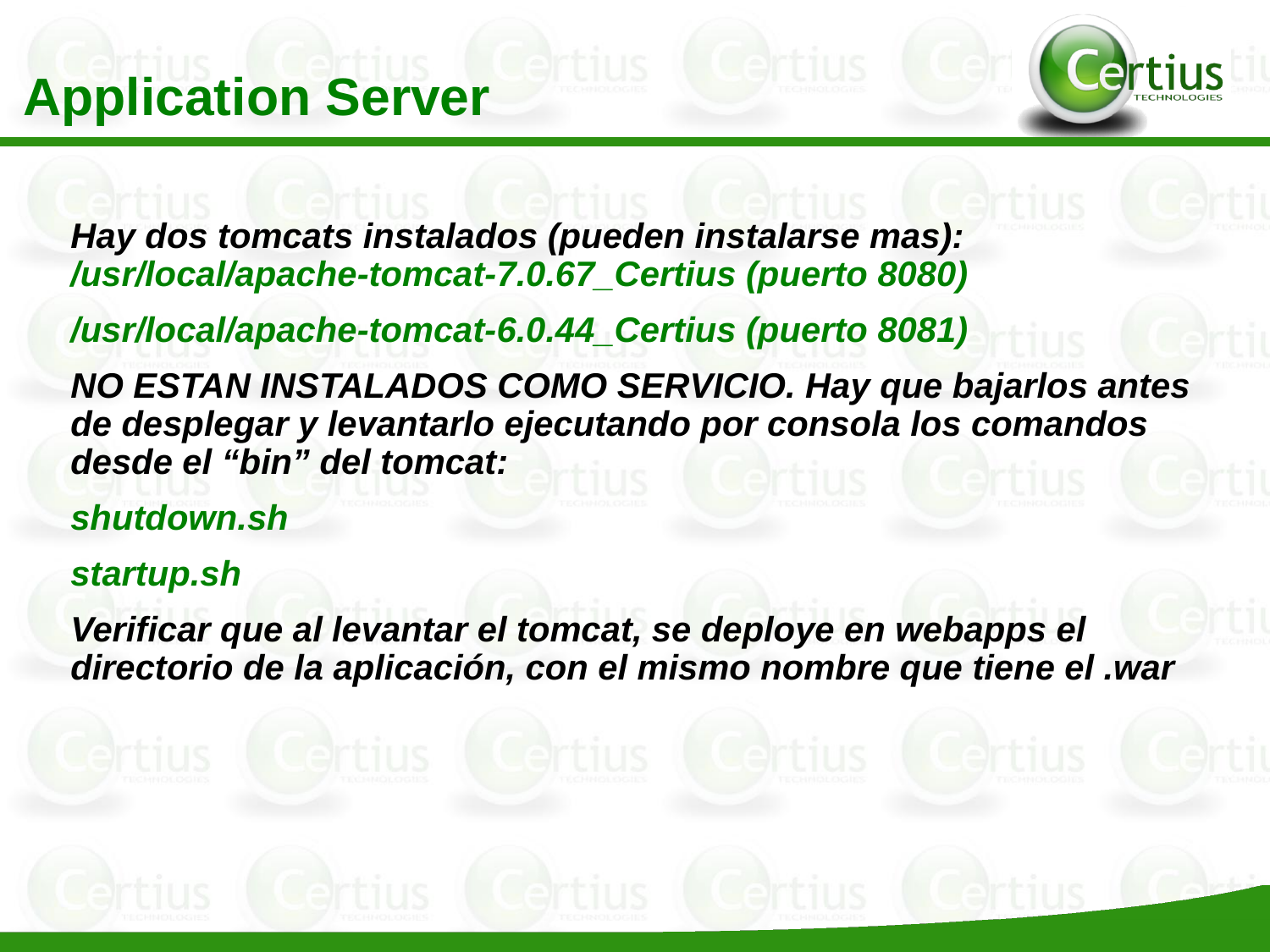

Application Server
Hay dos tomcats instalados (pueden instalarse mas):
/usr/local/apache-tomcat-7.0.67_Certius (puerto 8080)
/usr/local/apache-tomcat-6.0.44_Certius (puerto 8081)
NO ESTAN INSTALADOS COMO SERVICIO. Hay que bajarlos antes de desplegar y levantarlo ejecutando por consola los comandos desde el “bin” del tomcat:
shutdown.sh
startup.sh
Verificar que al levantar el tomcat, se deploye en webapps el directorio de la aplicación, con el mismo nombre que tiene el .war